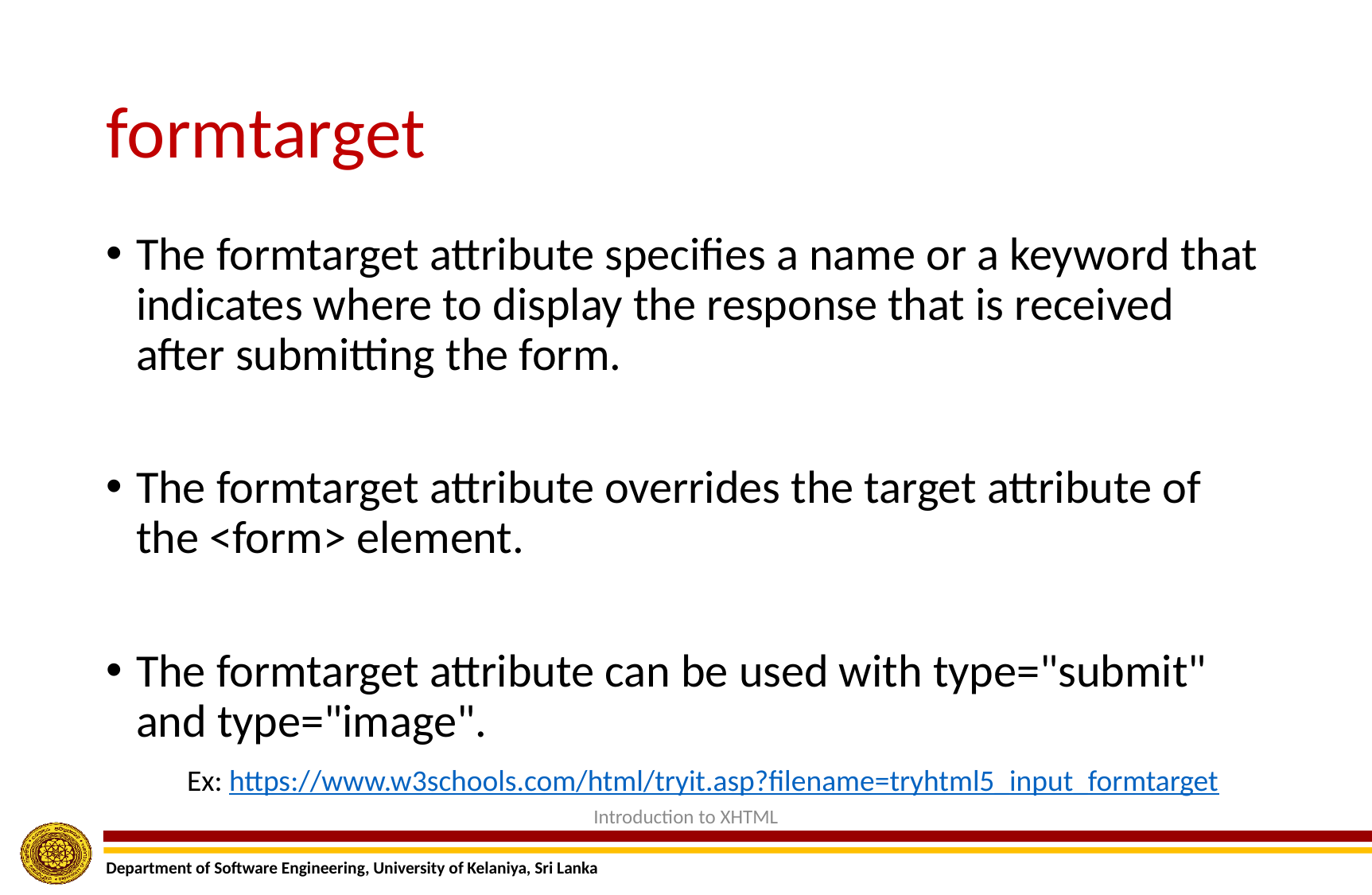

# formtarget
The formtarget attribute specifies a name or a keyword that indicates where to display the response that is received after submitting the form.

The formtarget attribute overrides the target attribute of the <form> element.

The formtarget attribute can be used with type="submit" and type="image".

Ex: https://www.w3schools.com/html/tryit.asp?filename=tryhtml5_input_formtarget

Introduction to XHTML